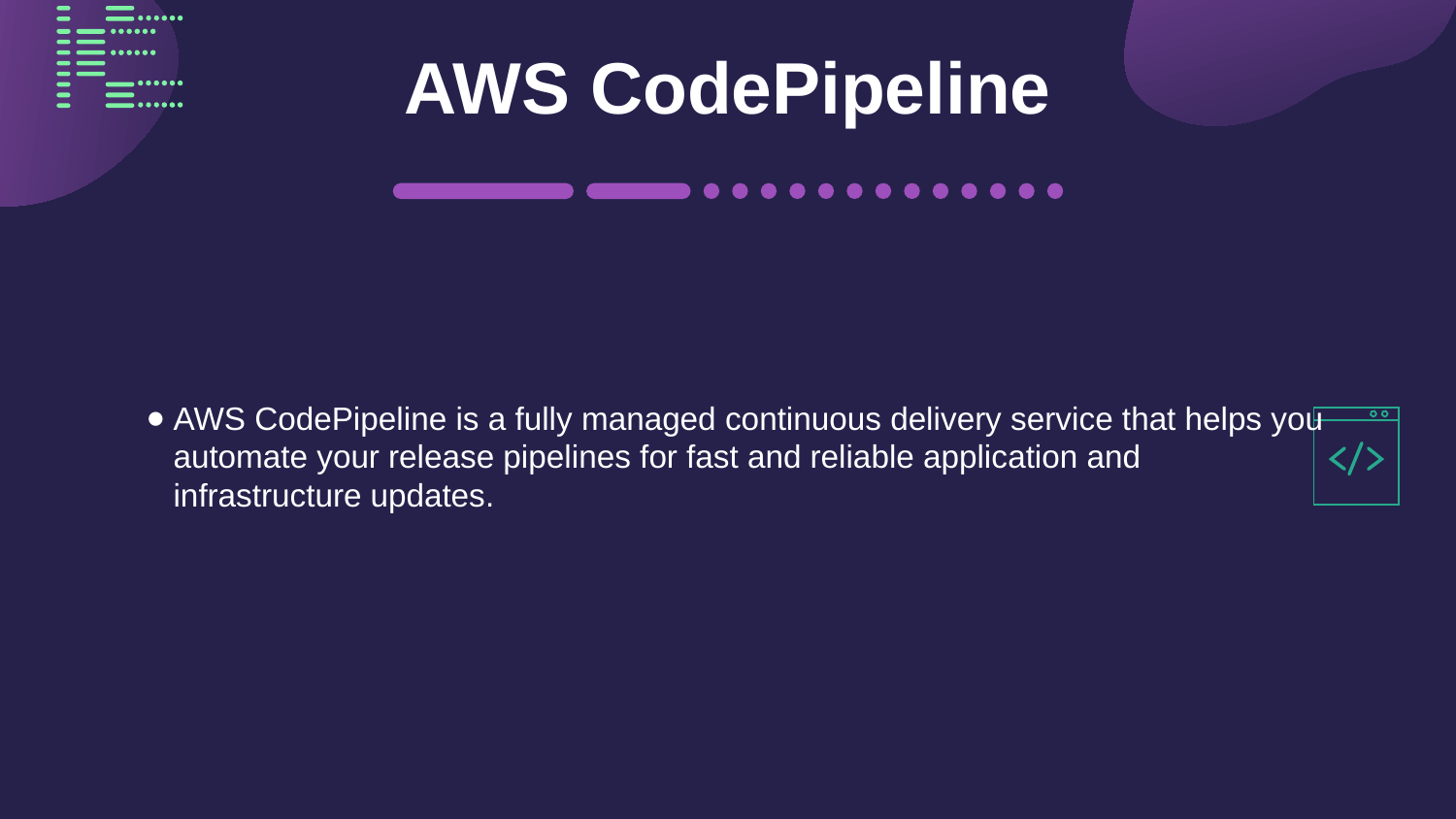

# AWS CodePipeline

AWS CodePipeline is a fully managed continuous delivery service that helps you automate your release pipelines for fast and reliable application and infrastructure updates.